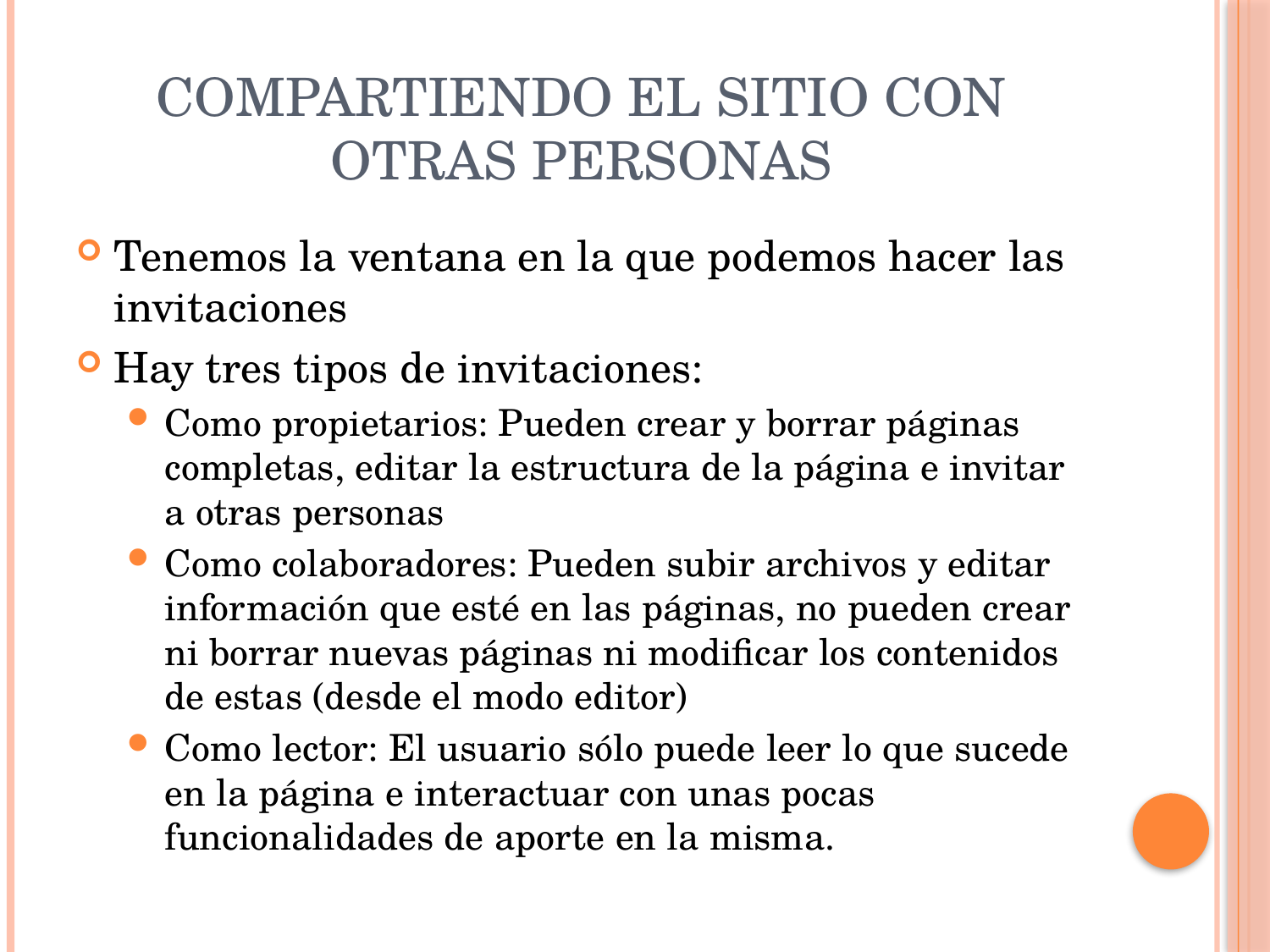

# Compartiendo el sitio con otras personas
Tenemos la ventana en la que podemos hacer las invitaciones
Hay tres tipos de invitaciones:
Como propietarios: Pueden crear y borrar páginas completas, editar la estructura de la página e invitar a otras personas
Como colaboradores: Pueden subir archivos y editar información que esté en las páginas, no pueden crear ni borrar nuevas páginas ni modificar los contenidos de estas (desde el modo editor)
Como lector: El usuario sólo puede leer lo que sucede en la página e interactuar con unas pocas funcionalidades de aporte en la misma.